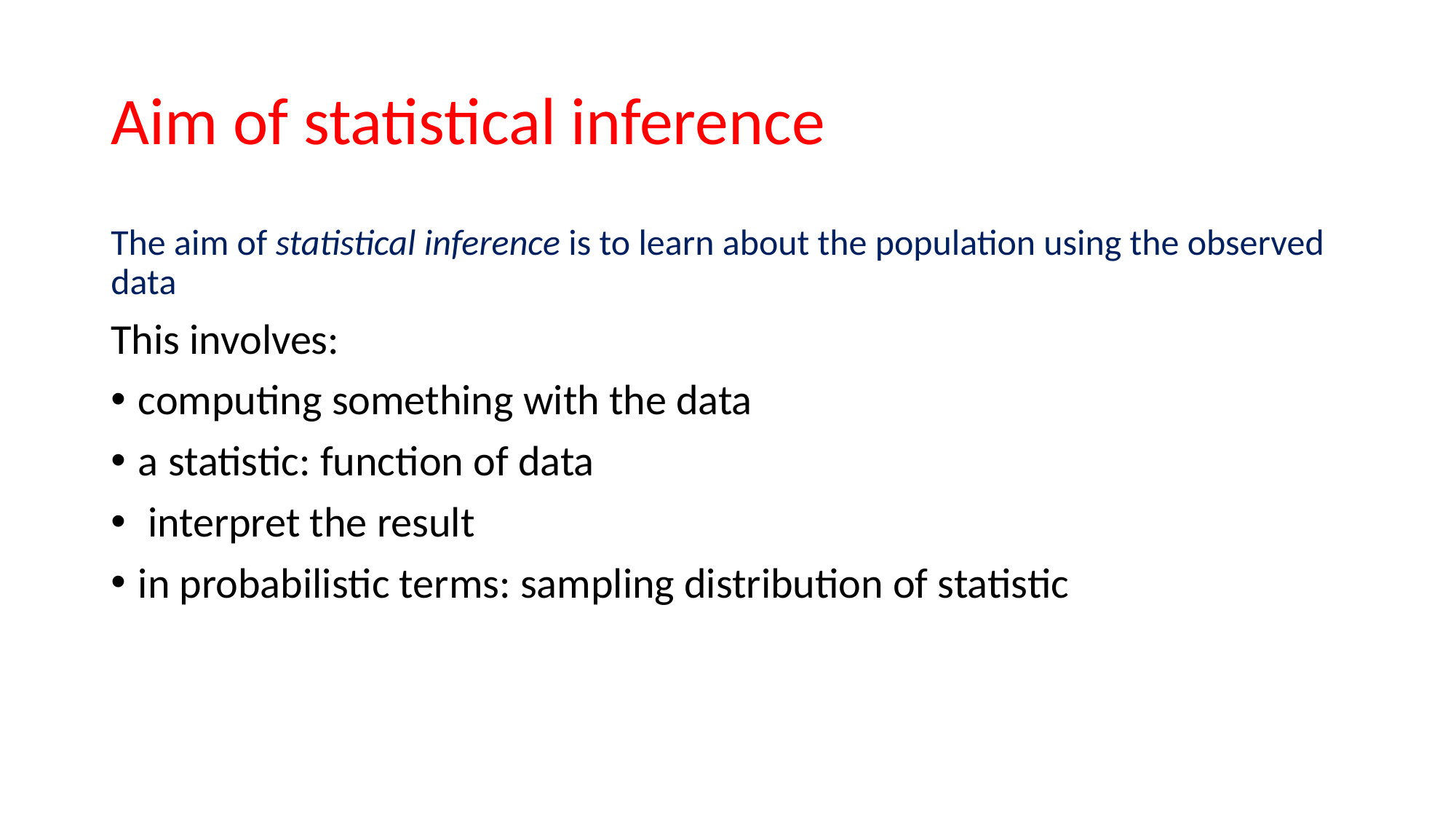

# Aim of statistical inference
The aim of statistical inference is to learn about the population using the observed data
This involves:
computing something with the data
a statistic: function of data
 interpret the result
in probabilistic terms: sampling distribution of statistic